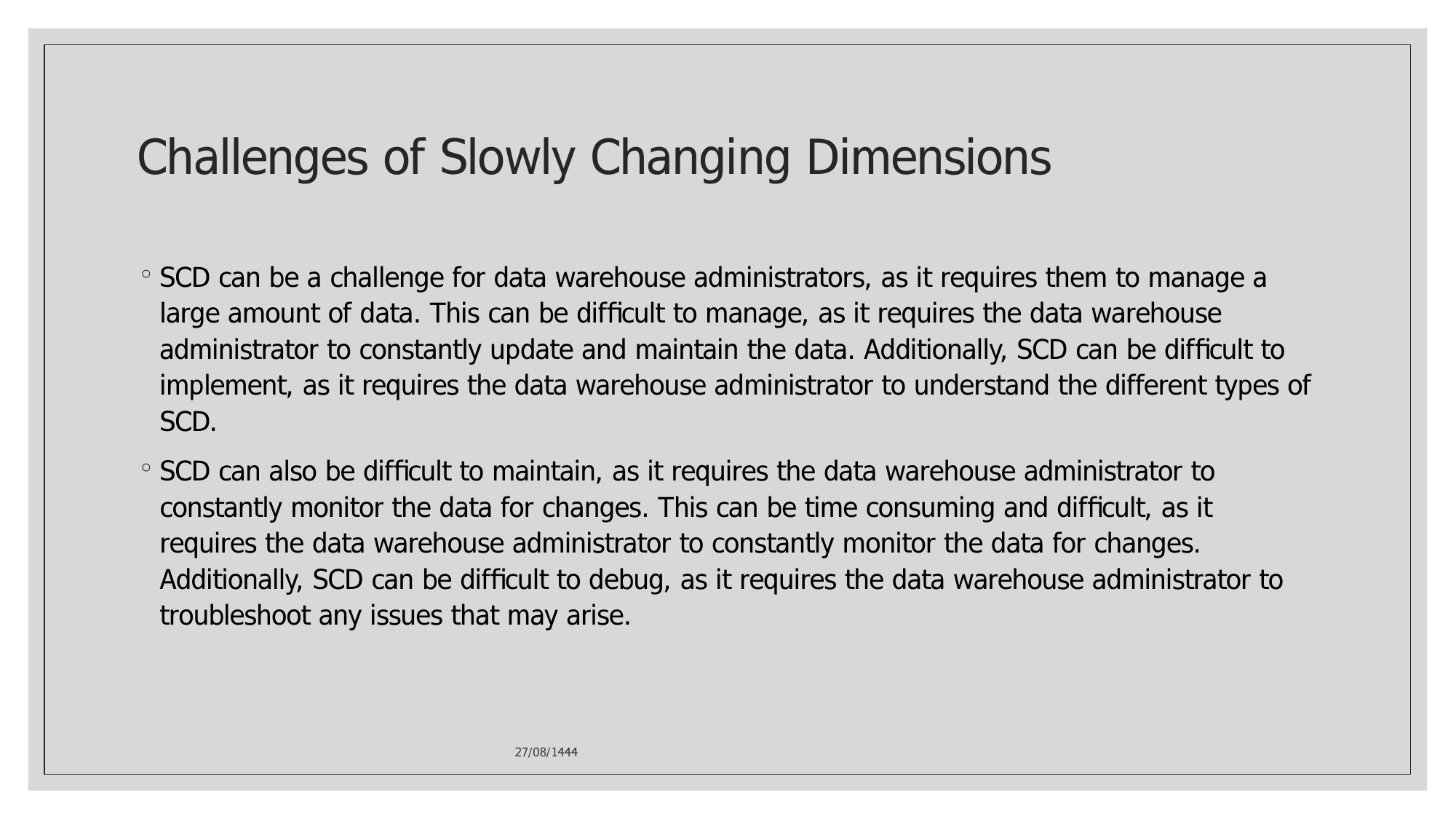

# Challenges of Slowly Changing Dimensions
SCD can be a challenge for data warehouse administrators, as it requires them to manage a large amount of data. This can be difficult to manage, as it requires the data warehouse administrator to constantly update and maintain the data. Additionally, SCD can be difficult to implement, as it requires the data warehouse administrator to understand the different types of SCD.
SCD can also be difficult to maintain, as it requires the data warehouse administrator to constantly monitor the data for changes. This can be time consuming and difficult, as it requires the data warehouse administrator to constantly monitor the data for changes. Additionally, SCD can be difficult to debug, as it requires the data warehouse administrator to troubleshoot any issues that may arise.

27/08/1444